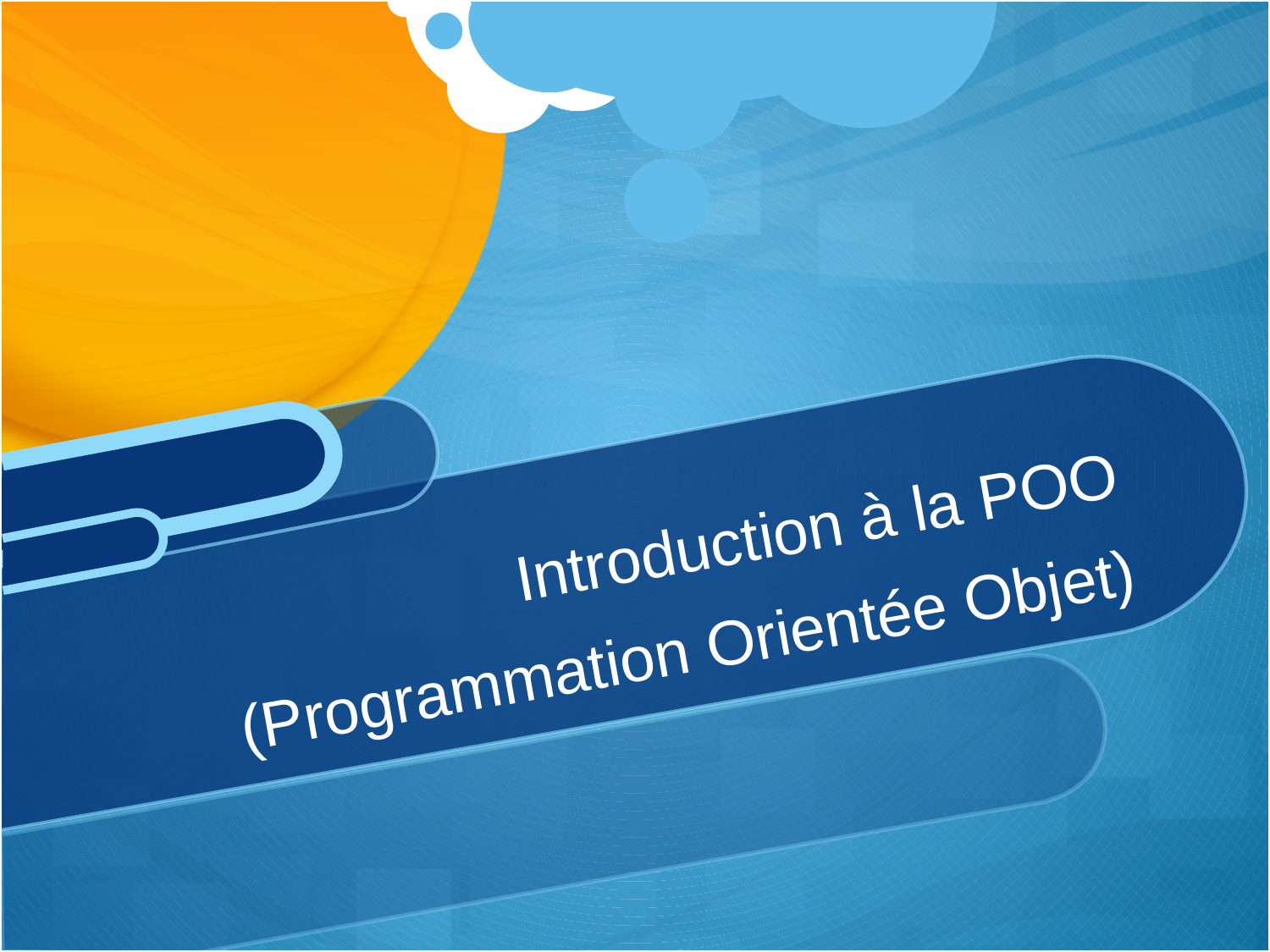

# Introduction à la POO (Programmation Orientée Objet)